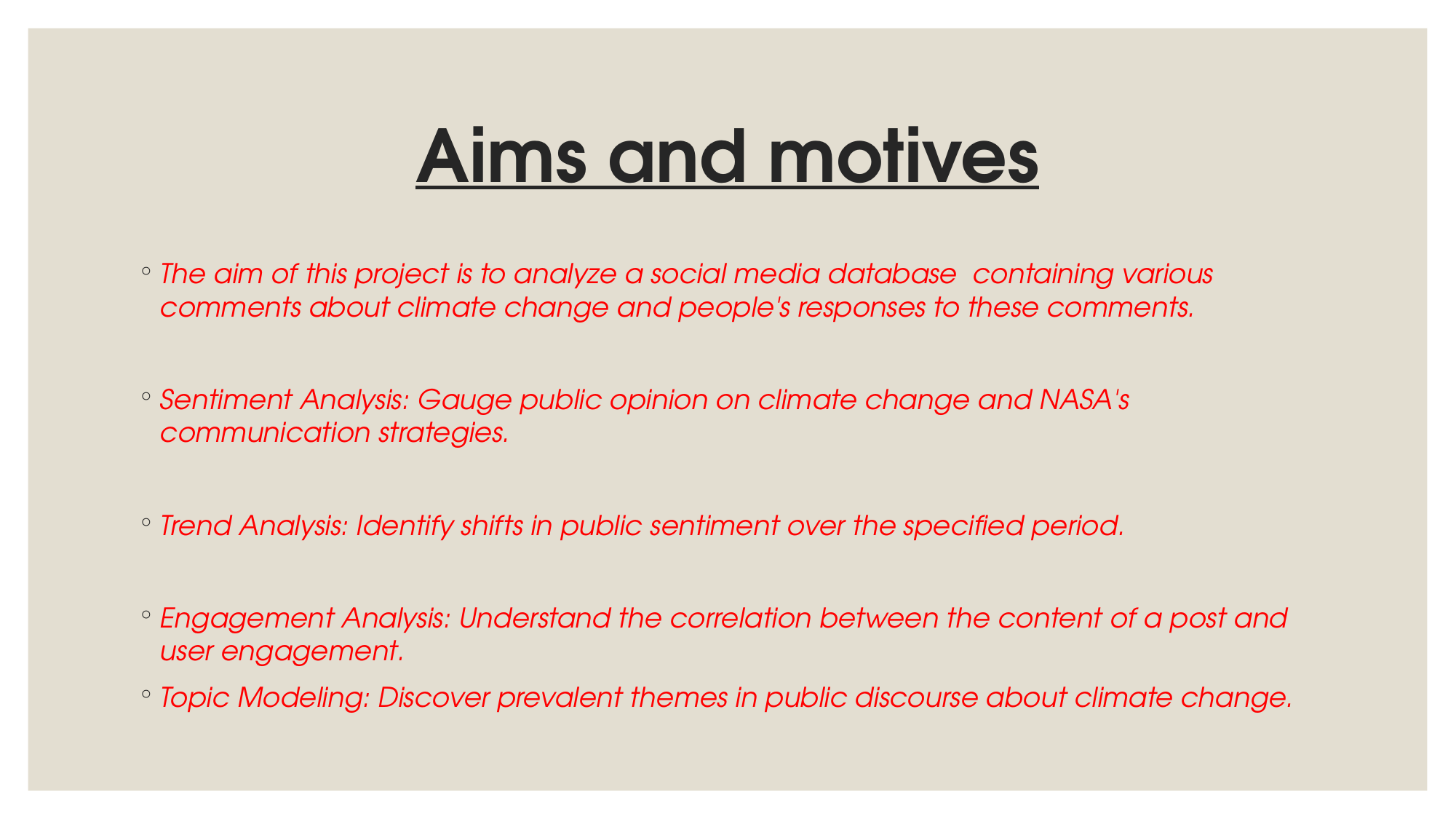

# Aims and motives
The aim of this project is to analyze a social media database  containing various comments about climate change and people's responses to these comments.

Sentiment Analysis: Gauge public opinion on climate change and NASA's communication strategies.

Trend Analysis: Identify shifts in public sentiment over the specified period.

Engagement Analysis: Understand the correlation between the content of a post and user engagement.
Topic Modeling: Discover prevalent themes in public discourse about climate change.